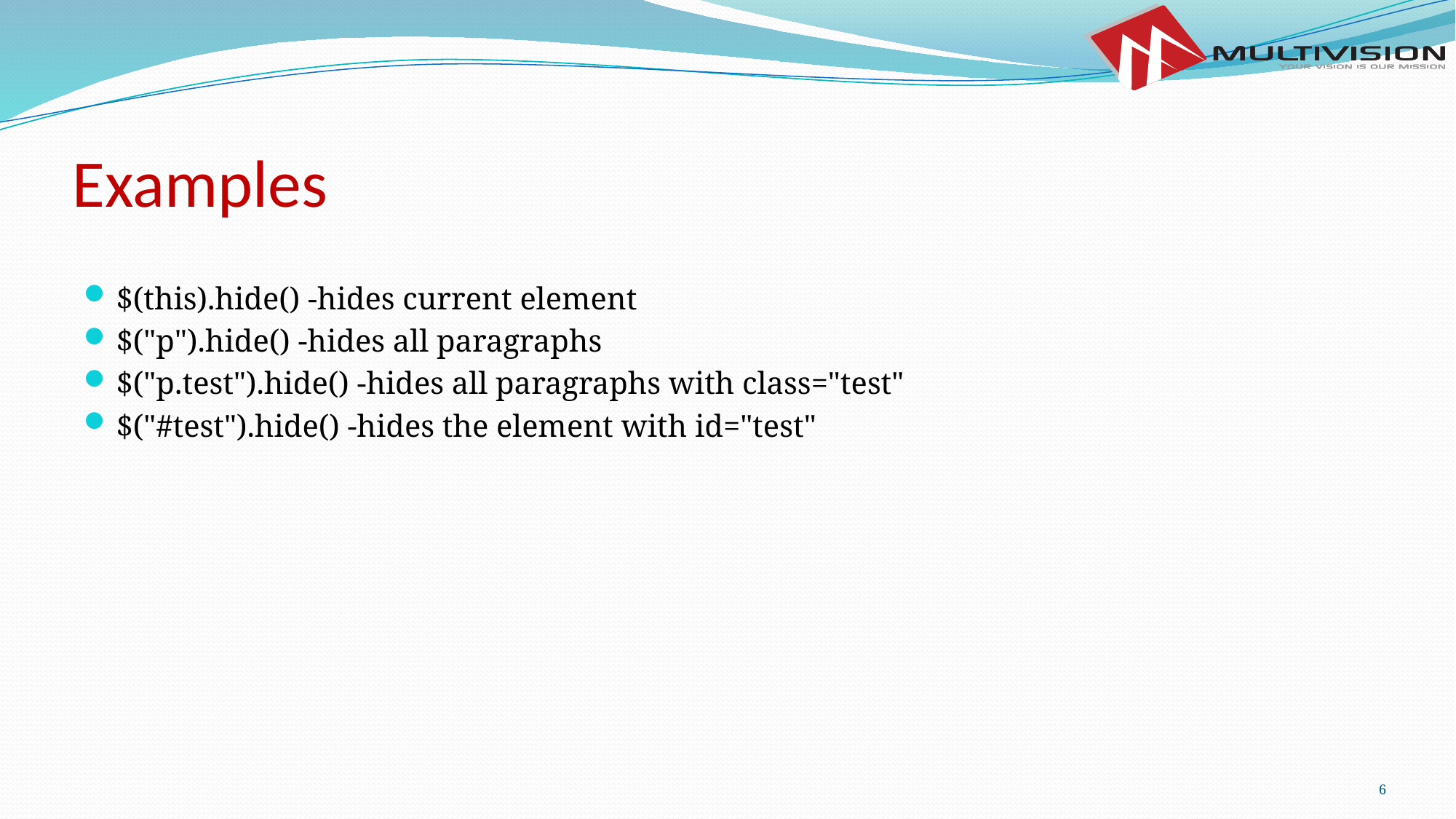

# Examples

$(this).hide() -hides current element
$("p").hide() -hides all paragraphs
$("p.test").hide() -hides all paragraphs with class="test"
$("#test").hide() -hides the element with id="test"